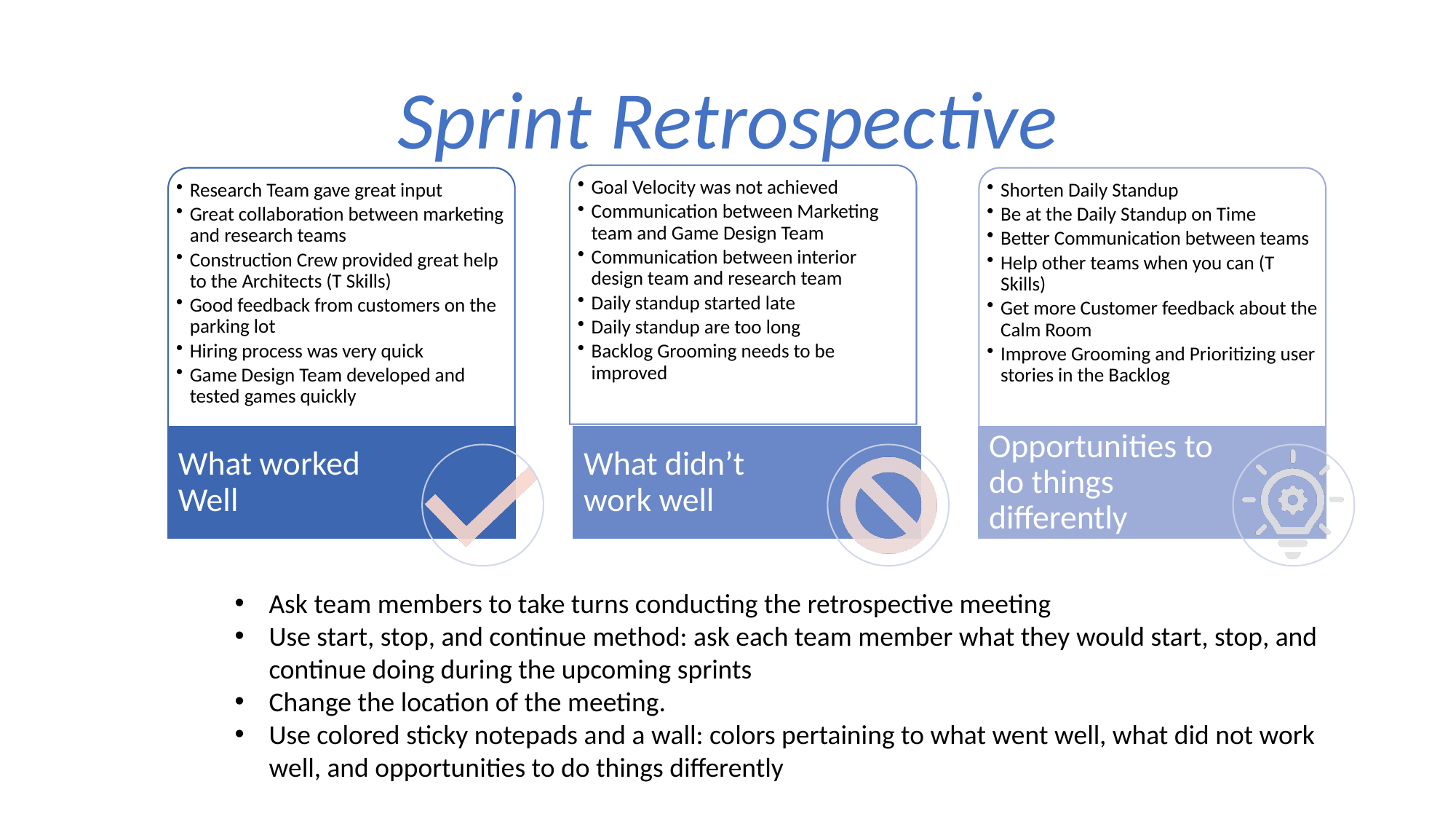

Research Team gave great input
Great collaboration between marketing and research teams
Construction Crew provided great help to the Architects (T Skills)
Good feedback from customers on the parking lot
Hiring process was very quick
Game Design Team developed and tested games quickly
What worked Well
Goal Velocity was not achieved
Communication between Marketing team and Game Design Team
Communication between interior design team and research team
Daily standup started late
Daily standup are too long
Backlog Grooming needs to be improved

What didn’t work well
Shorten Daily Standup
Be at the Daily Standup on Time
Better Communication between teams
Help other teams when you can (T Skills)
Get more Customer feedback about the Calm Room
Improve Grooming and Prioritizing user stories in the Backlog
Opportunities to do things differently
# Sprint Retrospective
Ask team members to take turns conducting the retrospective meeting
Use start, stop, and continue method: ask each team member what they would start, stop, and continue doing during the upcoming sprints
Change the location of the meeting.
Use colored sticky notepads and a wall: colors pertaining to what went well, what did not work well, and opportunities to do things differently